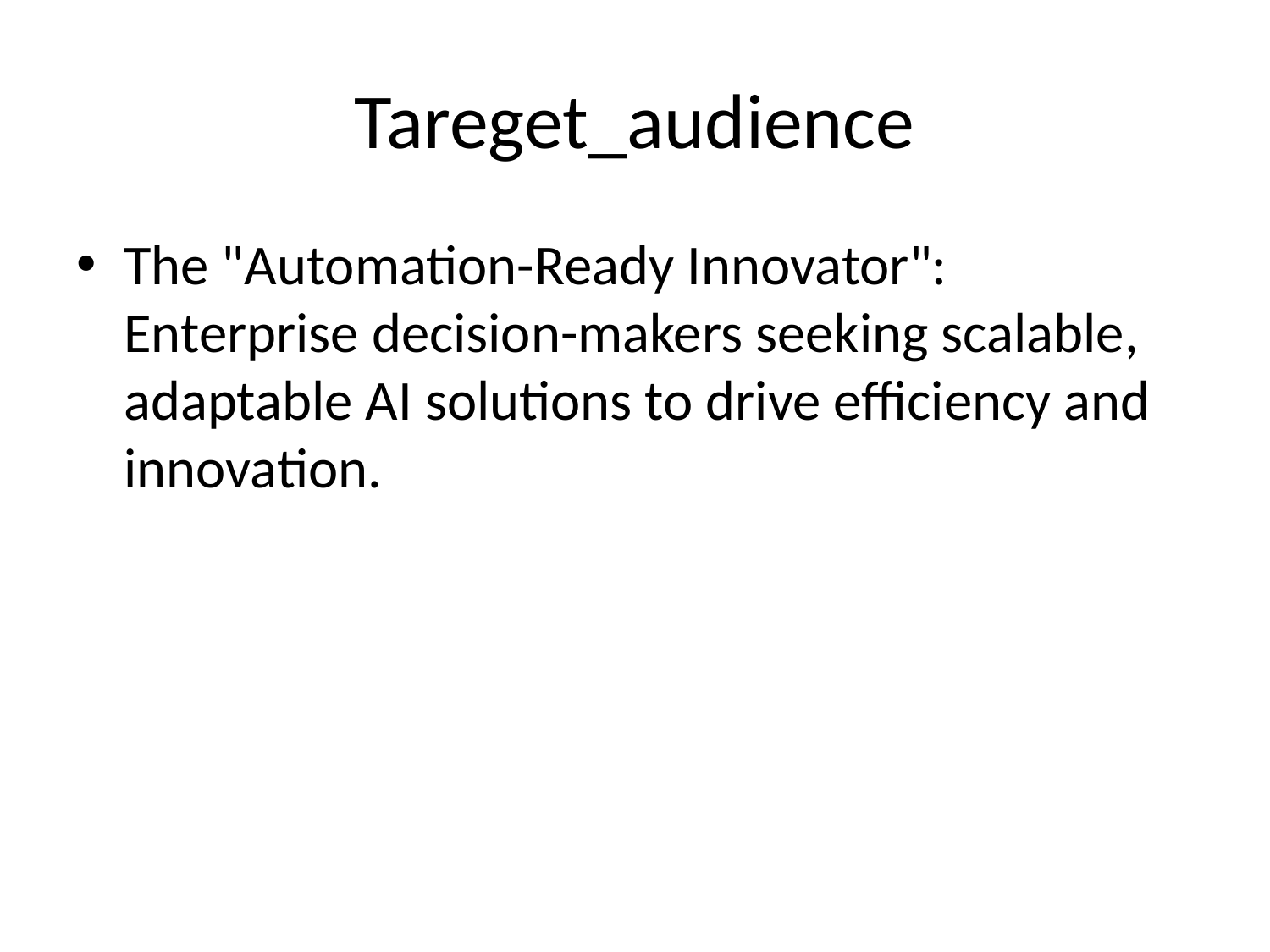

# Tareget_audience
The "Automation-Ready Innovator": Enterprise decision-makers seeking scalable, adaptable AI solutions to drive efficiency and innovation.